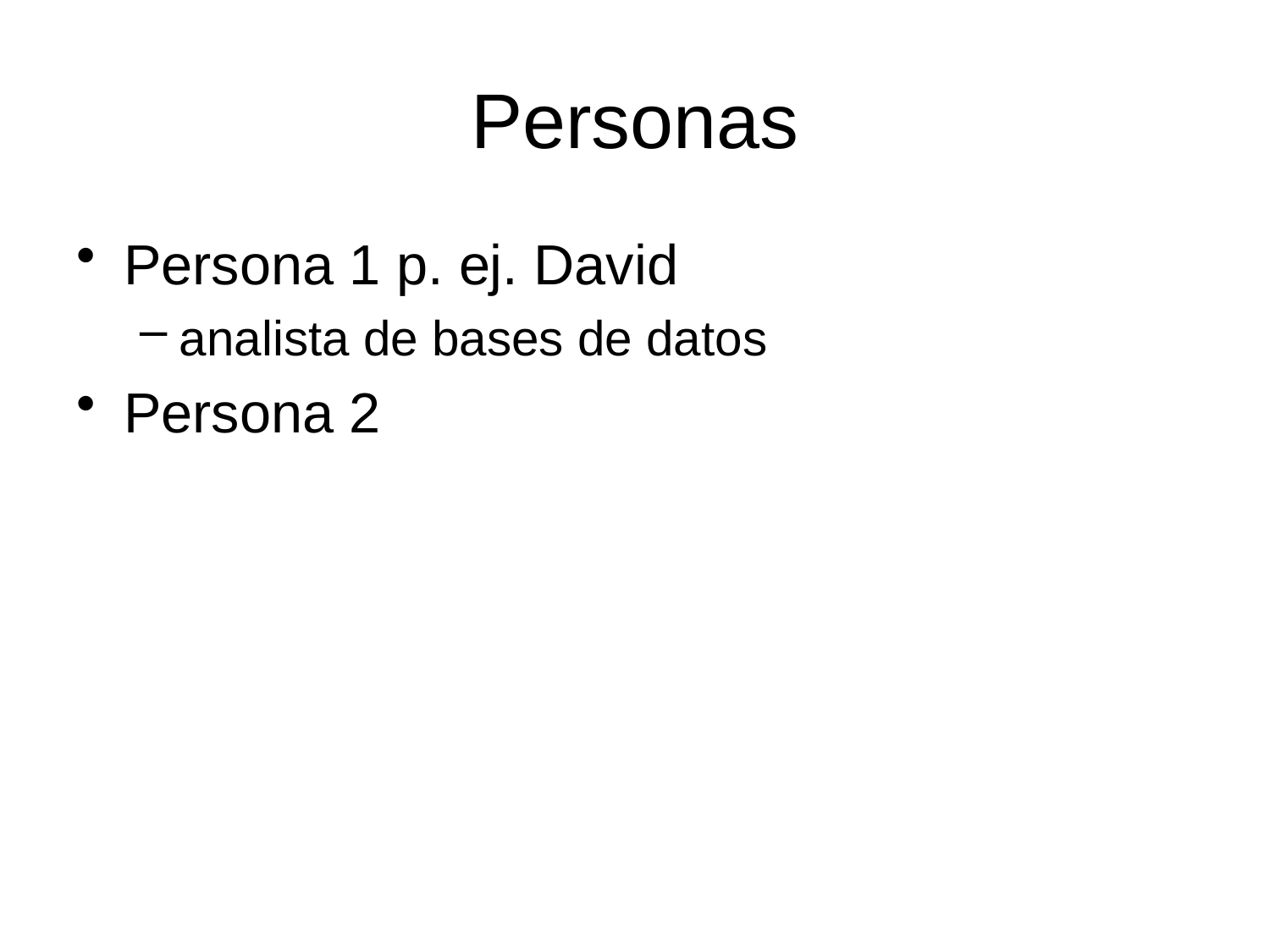

# Personas
Persona 1 p. ej. David
analista de bases de datos
Persona 2